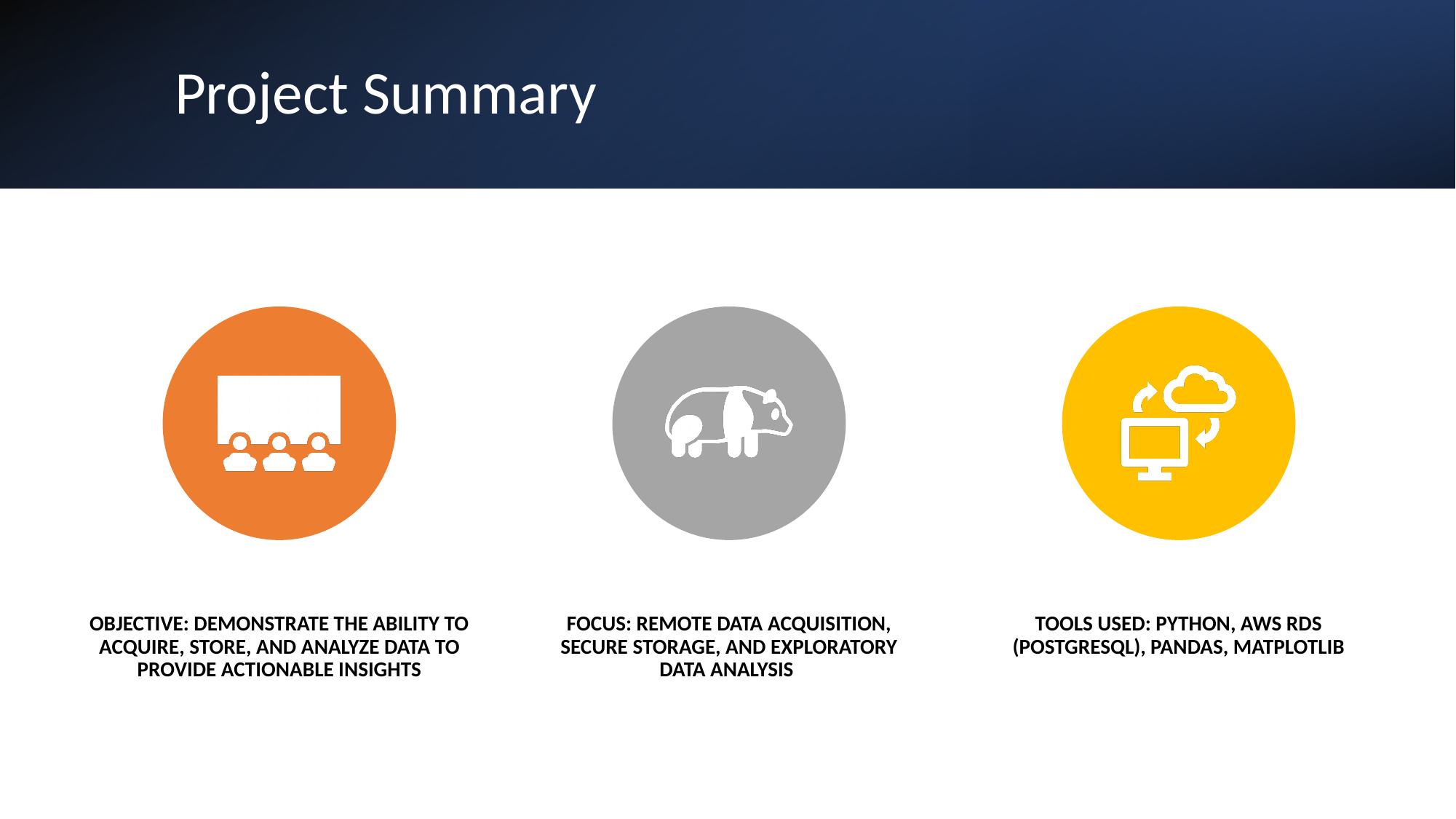

Project Summary
Objective: Demonstrate the ability to acquire, store, and analyze data to provide actionable insights
Focus: Remote data acquisition, secure storage, and exploratory data analysis
Tools Used: Python, AWS RDS (PostgreSQL), Pandas, Matplotlib